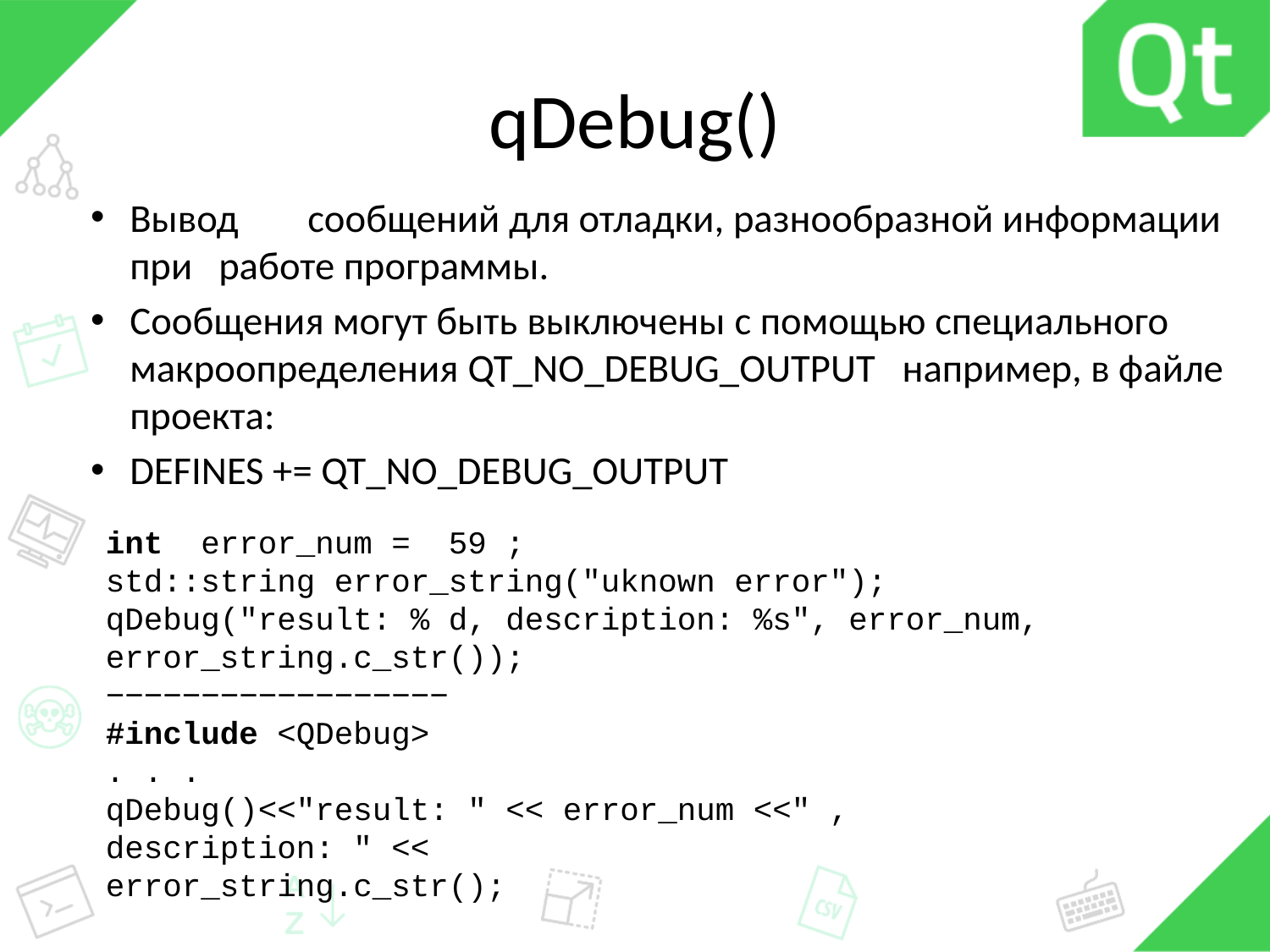

# qDebug()
Вывод	сообщений для отладки, разнообразной информации при	работе программы.
Сообщения могут быть выключены с помощью специального макроопределения QT_NO_DEBUG_OUTPUT   например, в файле проекта:
DEFINES += QT_NO_DEBUG_OUTPUT

int  error_num =  59 ;
std::string error_string("uknown error");
qDebug("result: % d, description: %s", error_num, error_string.c_str());
−−−−−−−−−−−−−−−−−−
#include <QDebug>
. . .
qDebug()<<"result: " << error_num <<" ,
description: " <<
error_string.c_str();